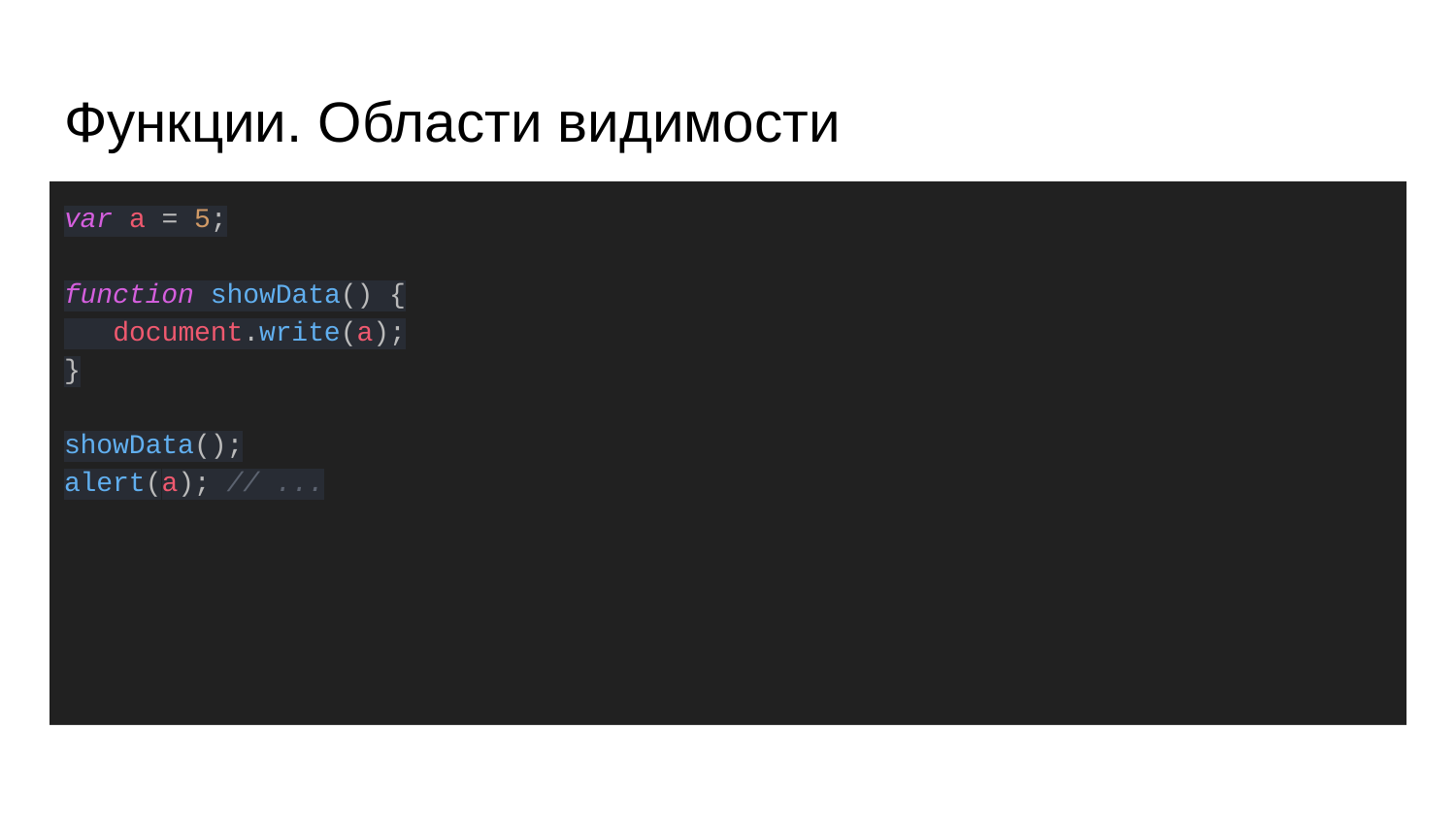

# Функции. Области видимости
var a = 5;

function showData() {
   document.write(a);
}

showData();
alert(a); // ...